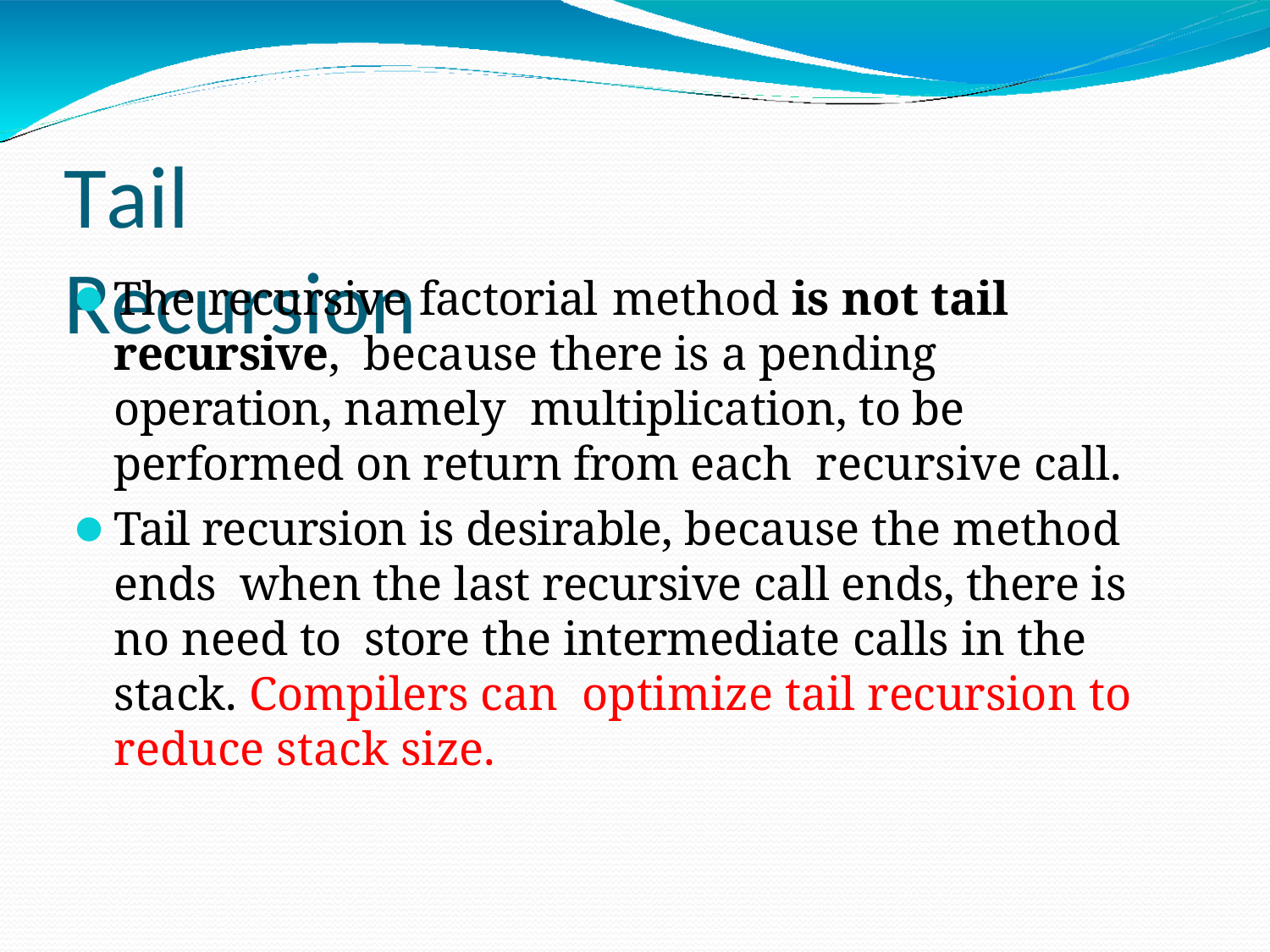

# Tail Recursion
The recursive factorial method is not tail recursive,  because there is a pending operation, namely  multiplication, to be performed on return from each  recursive call.
Tail recursion is desirable, because the method ends  when the last recursive call ends, there is no need to  store the intermediate calls in the stack. Compilers can  optimize tail recursion to reduce stack size.